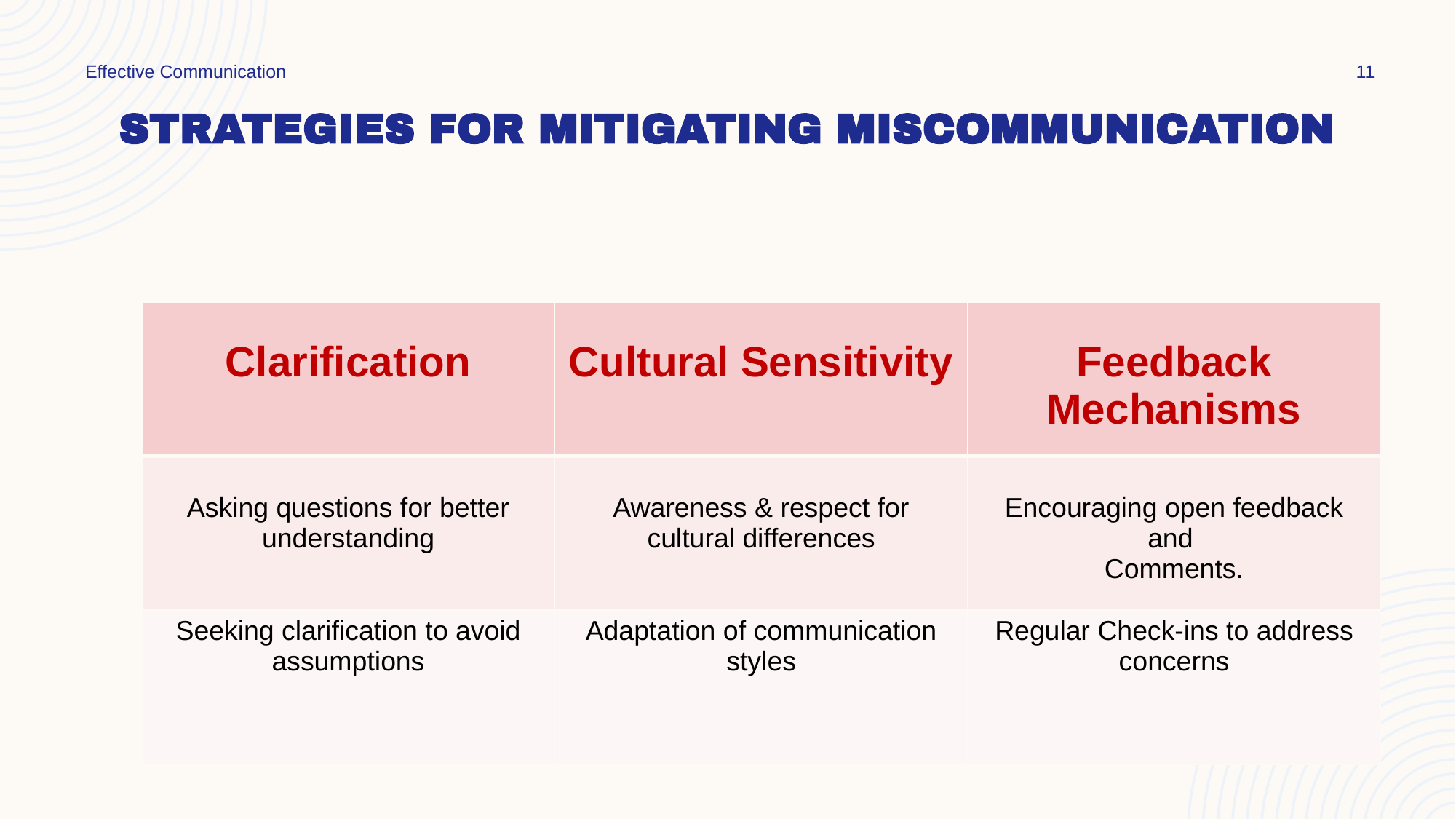

Effective Communication
11
# Strategies for mitigating miscommunication
| Clarification | Cultural Sensitivity | Feedback Mechanisms |
| --- | --- | --- |
| Asking questions for better understanding | Awareness & respect for cultural differences | Encouraging open feedback and Comments. |
| Seeking clarification to avoid assumptions | Adaptation of communication styles | Regular Check-ins to address concerns |